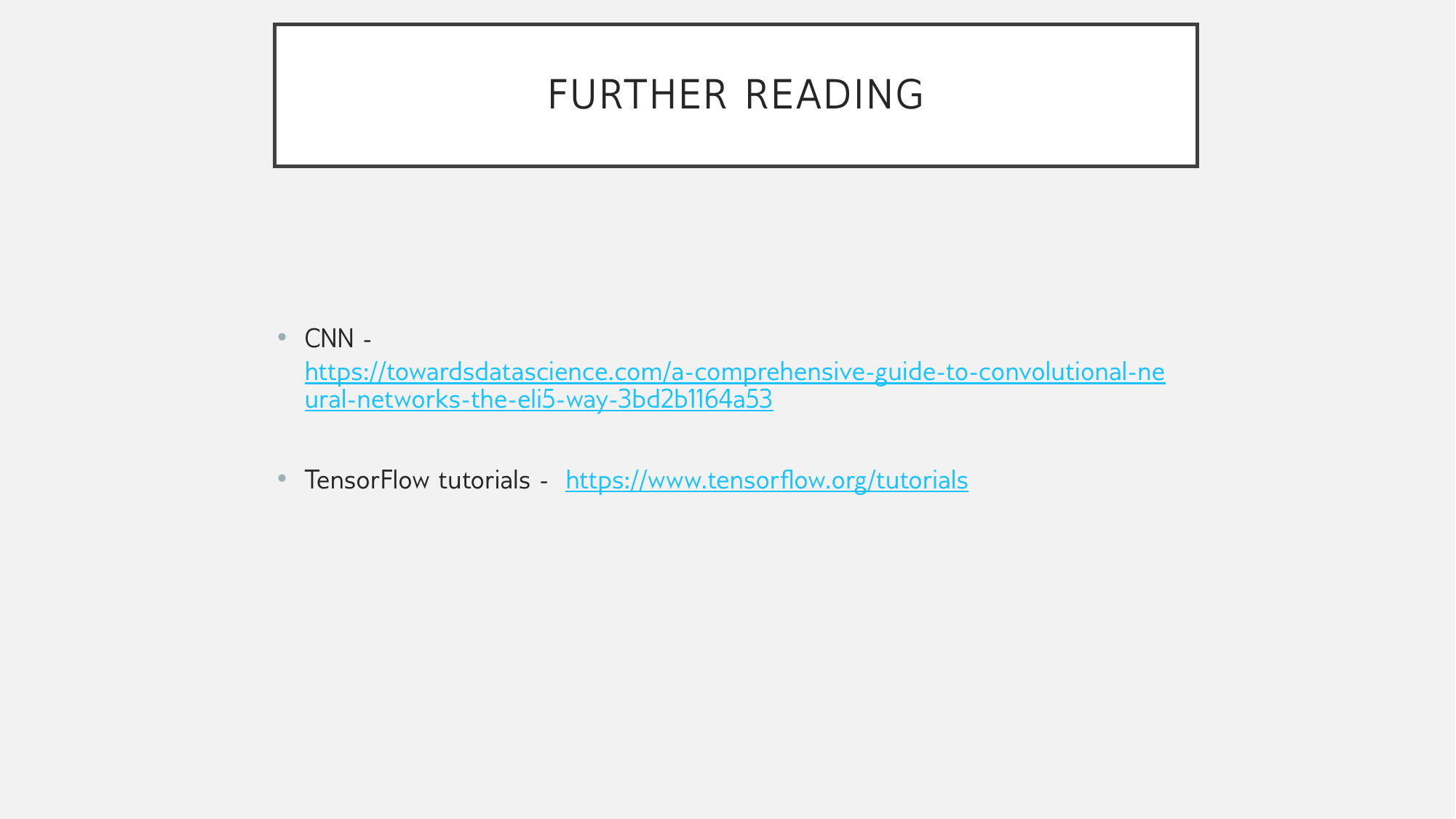

# Further Reading
CNN - https://towardsdatascience.com/a-comprehensive-guide-to-convolutional-neural-networks-the-eli5-way-3bd2b1164a53
TensorFlow tutorials -  https://www.tensorflow.org/tutorials